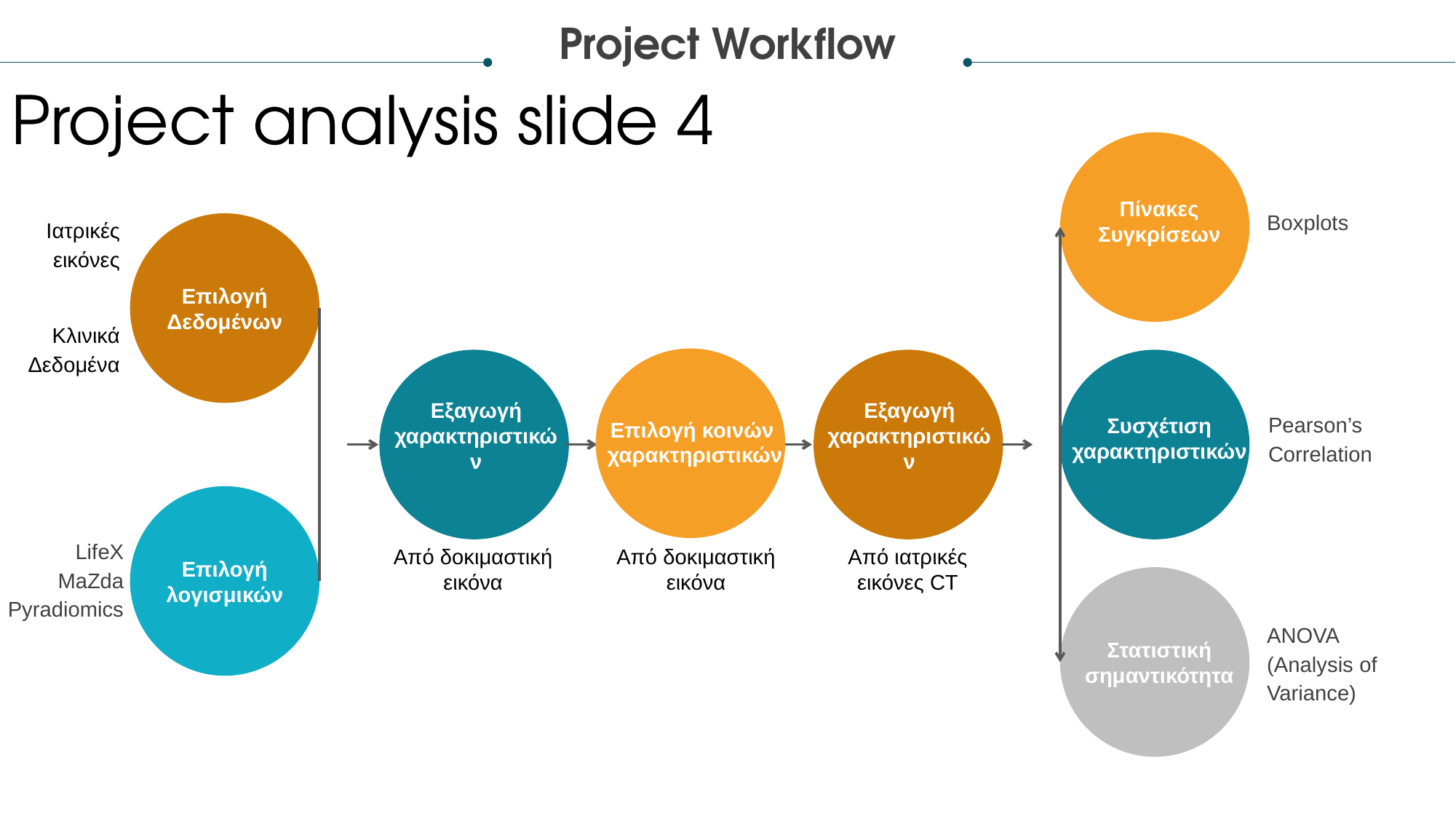

Project Workflow
Project analysis slide 4

Πίνακες Συγκρίσεων
Boxplots

Ιατρικές εικόνες
Επιλογή Δεδομένων
Κλινικά Δεδομένα

Εξαγωγή χαρακτηριστικών
Εξαγωγή χαρακτηριστικών
Pearson’s Correlation
Επιλογή κοινών
χαρακτηριστικών
Συσχέτιση χαρακτηριστικών

LifeX
MaZda
Pyradiomics
Από δοκιμαστική εικόνα
Από δοκιμαστική εικόνα
Από ιατρικές εικόνες CT
Επιλογή λογισμικών

ANOVA
(Analysis of Variance)
Στατιστική σημαντικότητα